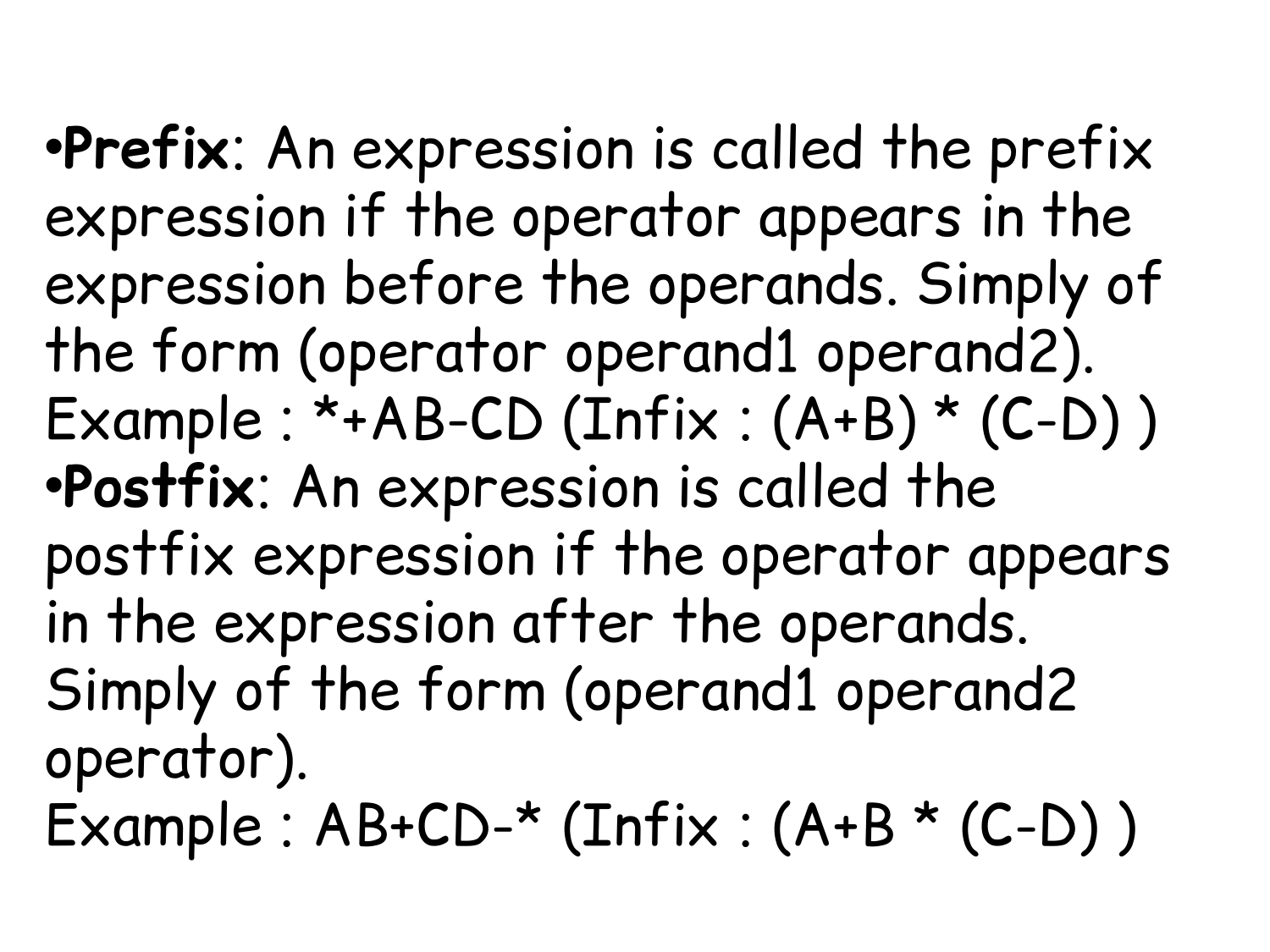

Prefix: An expression is called the prefix expression if the operator appears in the expression before the operands. Simply of the form (operator operand1 operand2). 
Example : *+AB-CD (Infix : (A+B) * (C-D) )
Postfix: An expression is called the postfix expression if the operator appears in the expression after the operands. Simply of the form (operand1 operand2 operator). 
Example : AB+CD-* (Infix : (A+B * (C-D) )